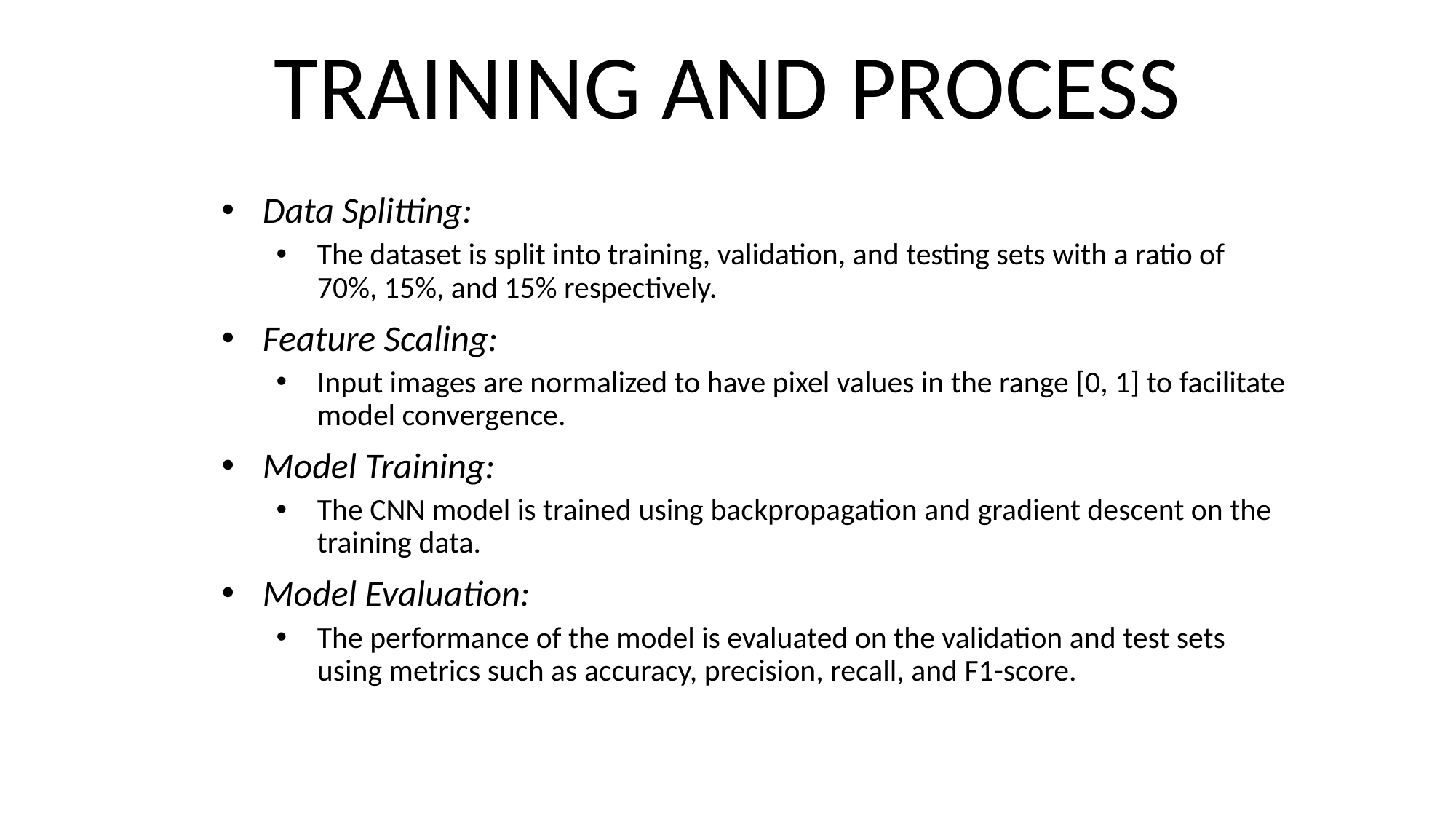

# TRAINING AND PROCESS
Data Splitting:
The dataset is split into training, validation, and testing sets with a ratio of 70%, 15%, and 15% respectively.
Feature Scaling:
Input images are normalized to have pixel values in the range [0, 1] to facilitate model convergence.
Model Training:
The CNN model is trained using backpropagation and gradient descent on the training data.
Model Evaluation:
The performance of the model is evaluated on the validation and test sets using metrics such as accuracy, precision, recall, and F1-score.